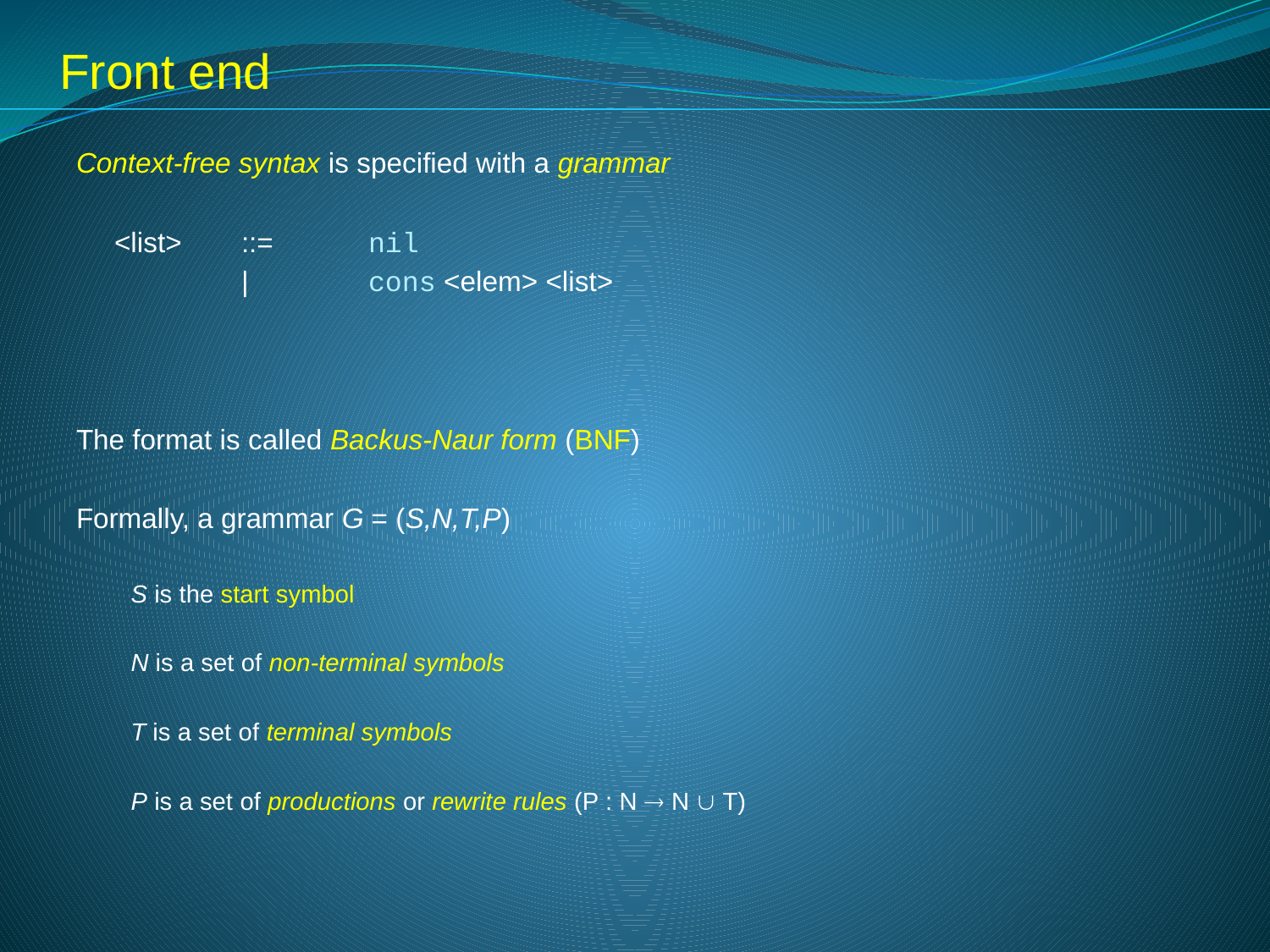

# Front end
Context-free syntax is specified with a grammar

	<list> 	::= 	nil
		|	cons <elem> <list>

The format is called Backus-Naur form (BNF)

Formally, a grammar G = (S,N,T,P)

S is the start symbol

N is a set of non-terminal symbols

T is a set of terminal symbols

P is a set of productions or rewrite rules (P : N → N ∪ T)